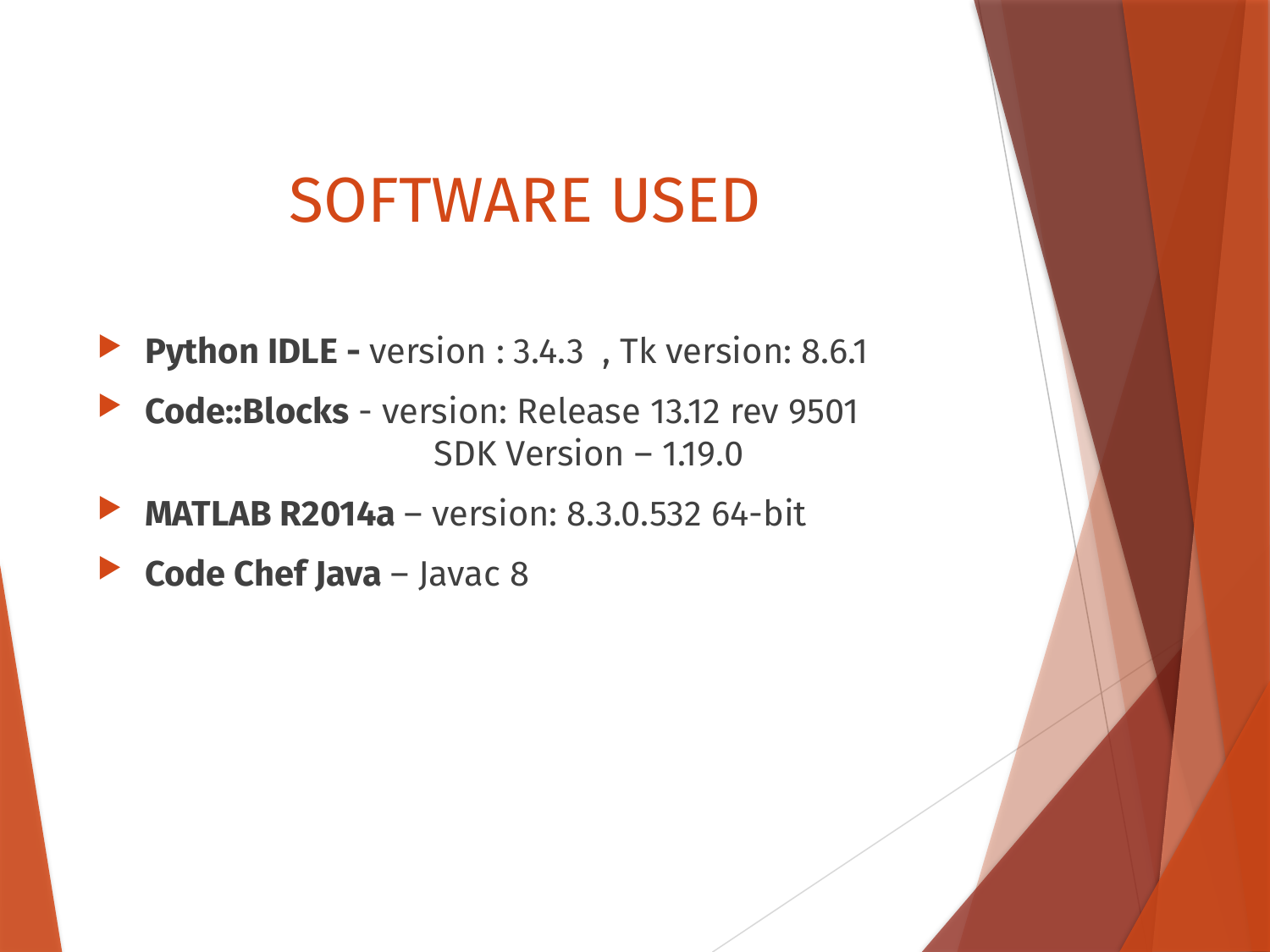

# SOFTWARE USED
Python IDLE - version : 3.4.3  , Tk version: 8.6.1
Code::Blocks - version: Release 13.12 rev 9501
                               SDK Version – 1.19.0
MATLAB R2014a – version: 8.3.0.532 64-bit
Code Chef Java – Javac 8